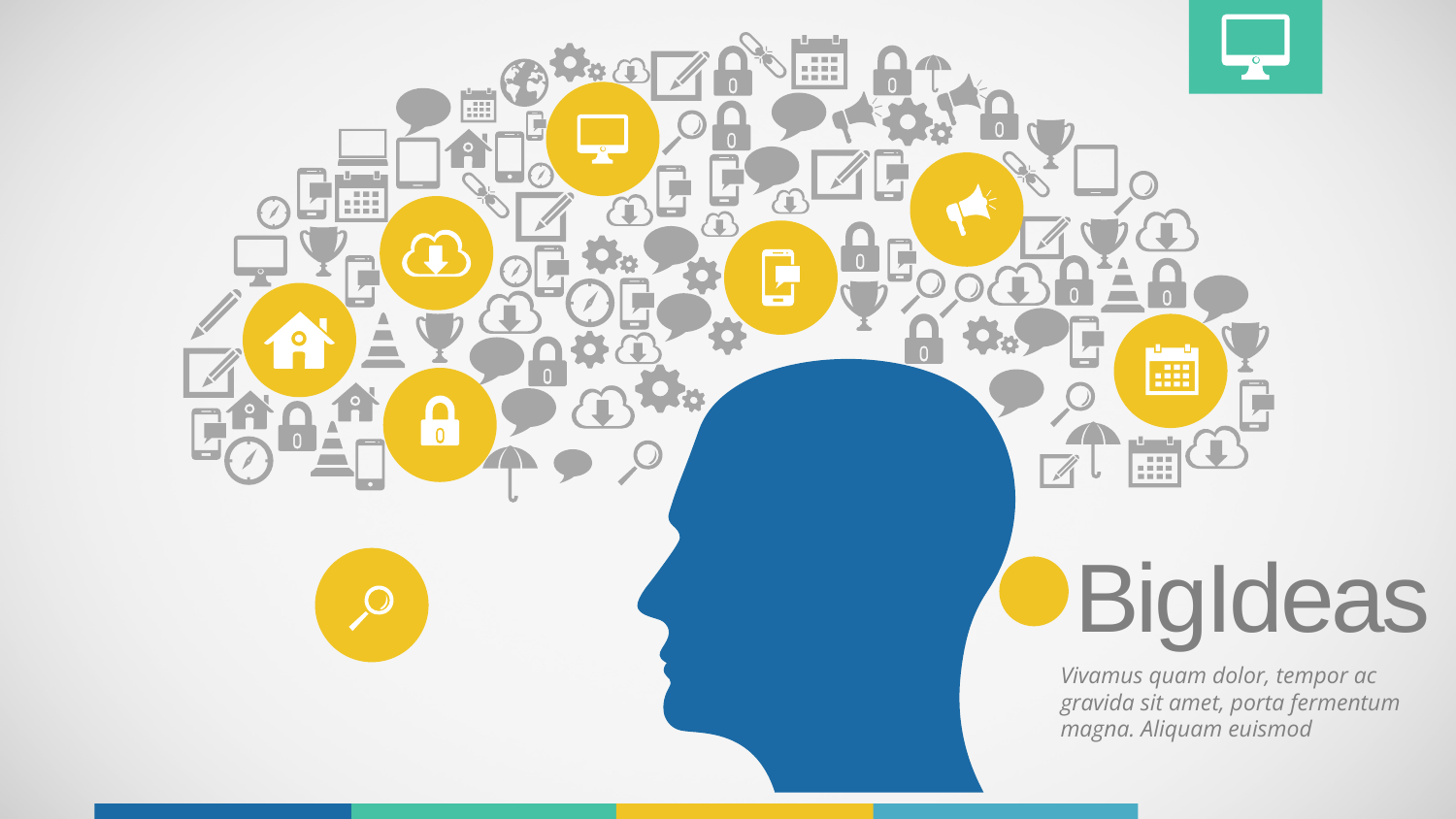

BigIdeas

Vivamus quam dolor, tempor ac gravida sit amet, porta fermentum magna. Aliquam euismod